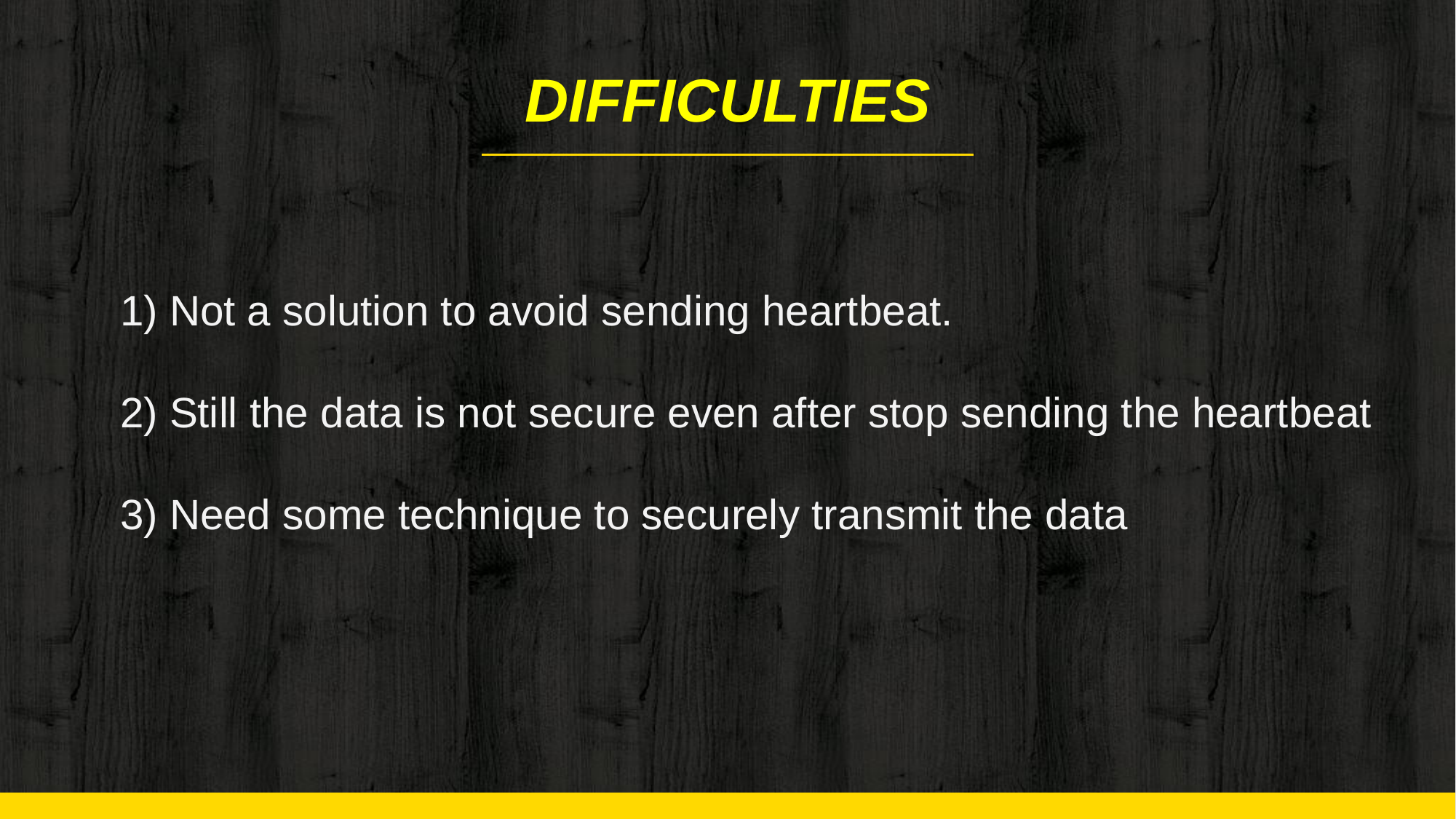

# DIFFICULTIES
1) Not a solution to avoid sending heartbeat.
2) Still the data is not secure even after stop sending the heartbeat
3) Need some technique to securely transmit the data